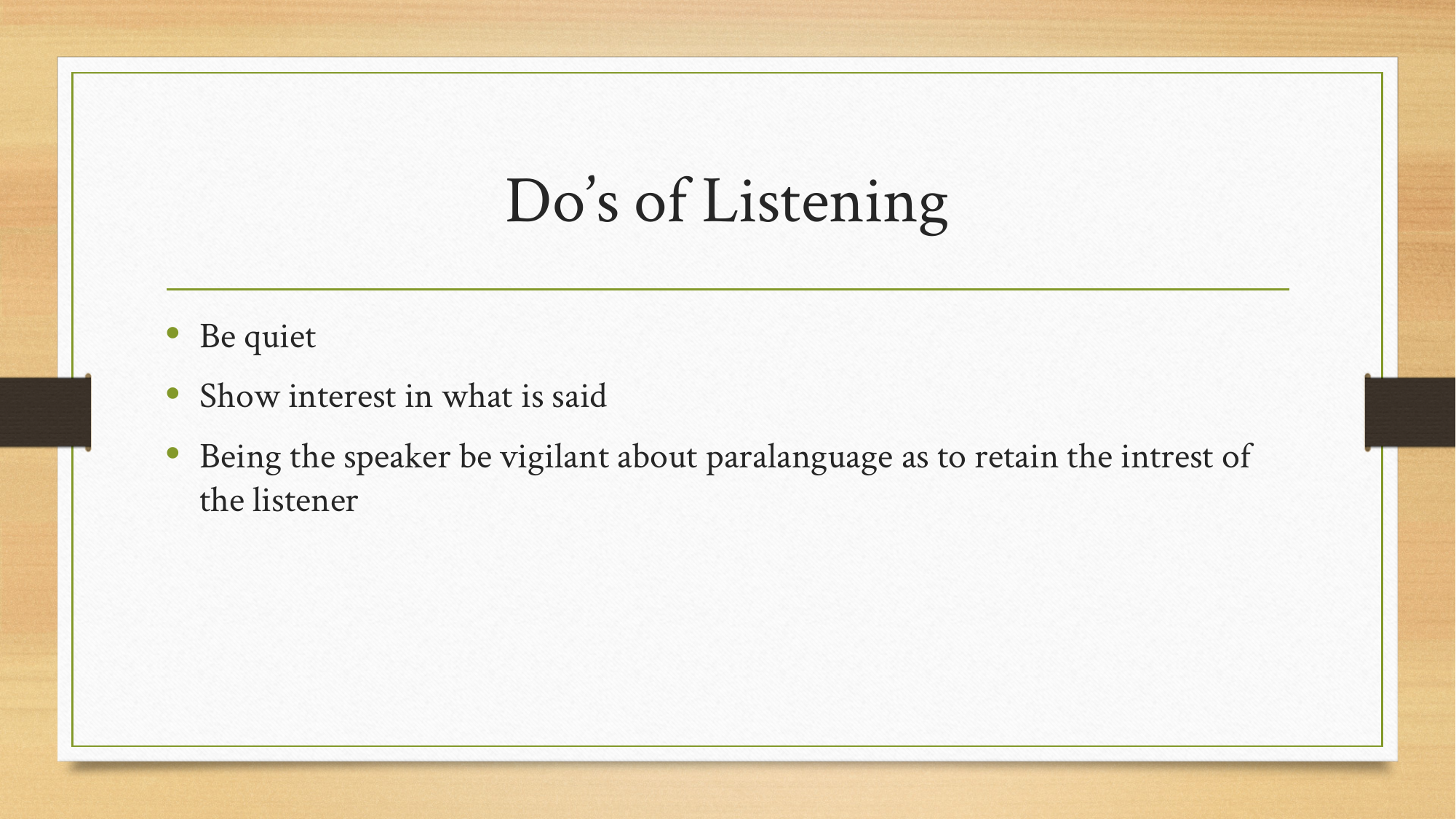

# Do’s of Listening
Be quiet
Show interest in what is said
Being the speaker be vigilant about paralanguage as to retain the intrest of the listener